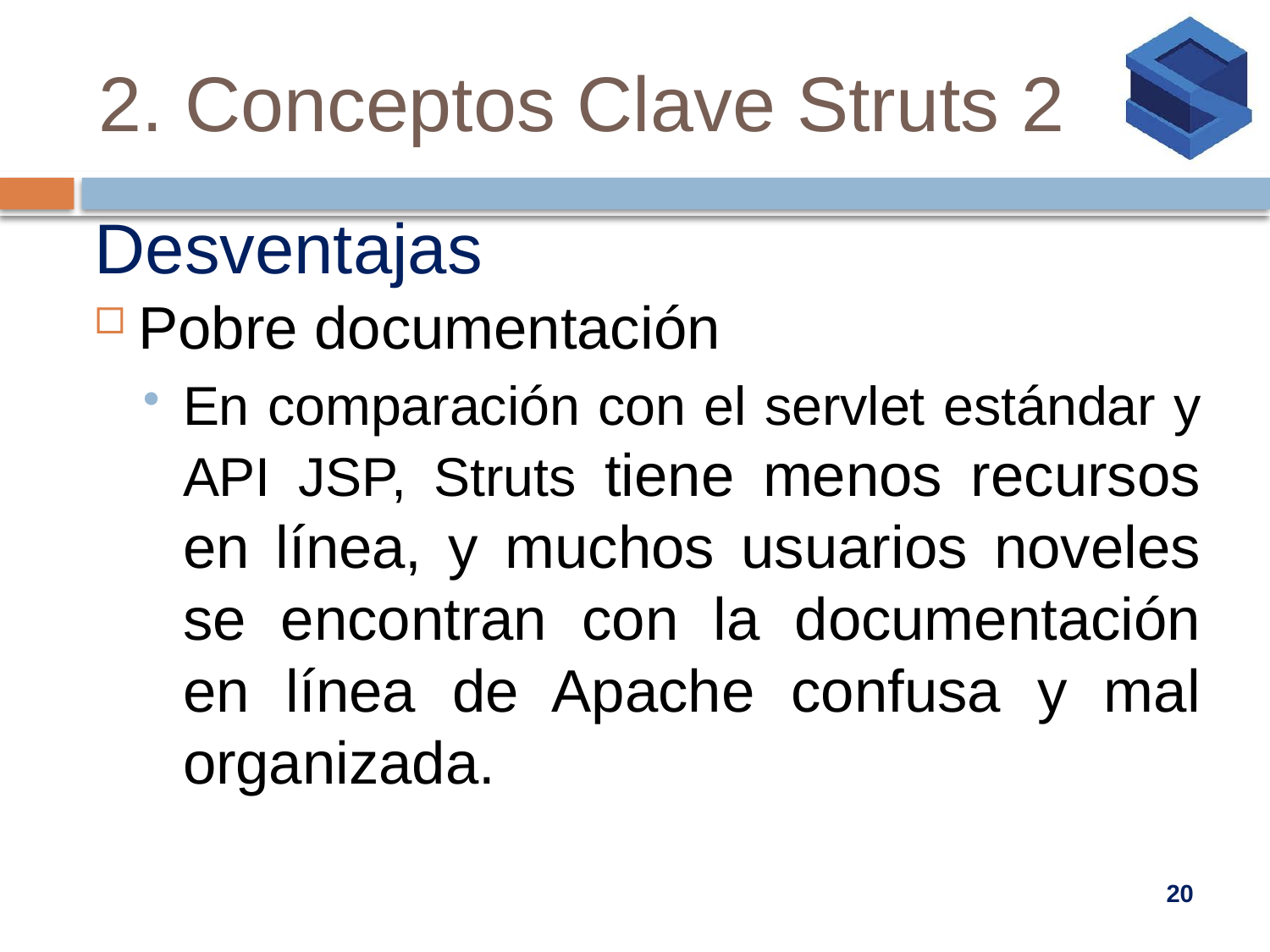

# 2. Conceptos Clave Struts 2
Desventajas
Pobre documentación
En comparación con el servlet estándar y API JSP, Struts tiene menos recursos en línea, y muchos usuarios noveles se encontran con la documentación en línea de Apache confusa y mal organizada.
20